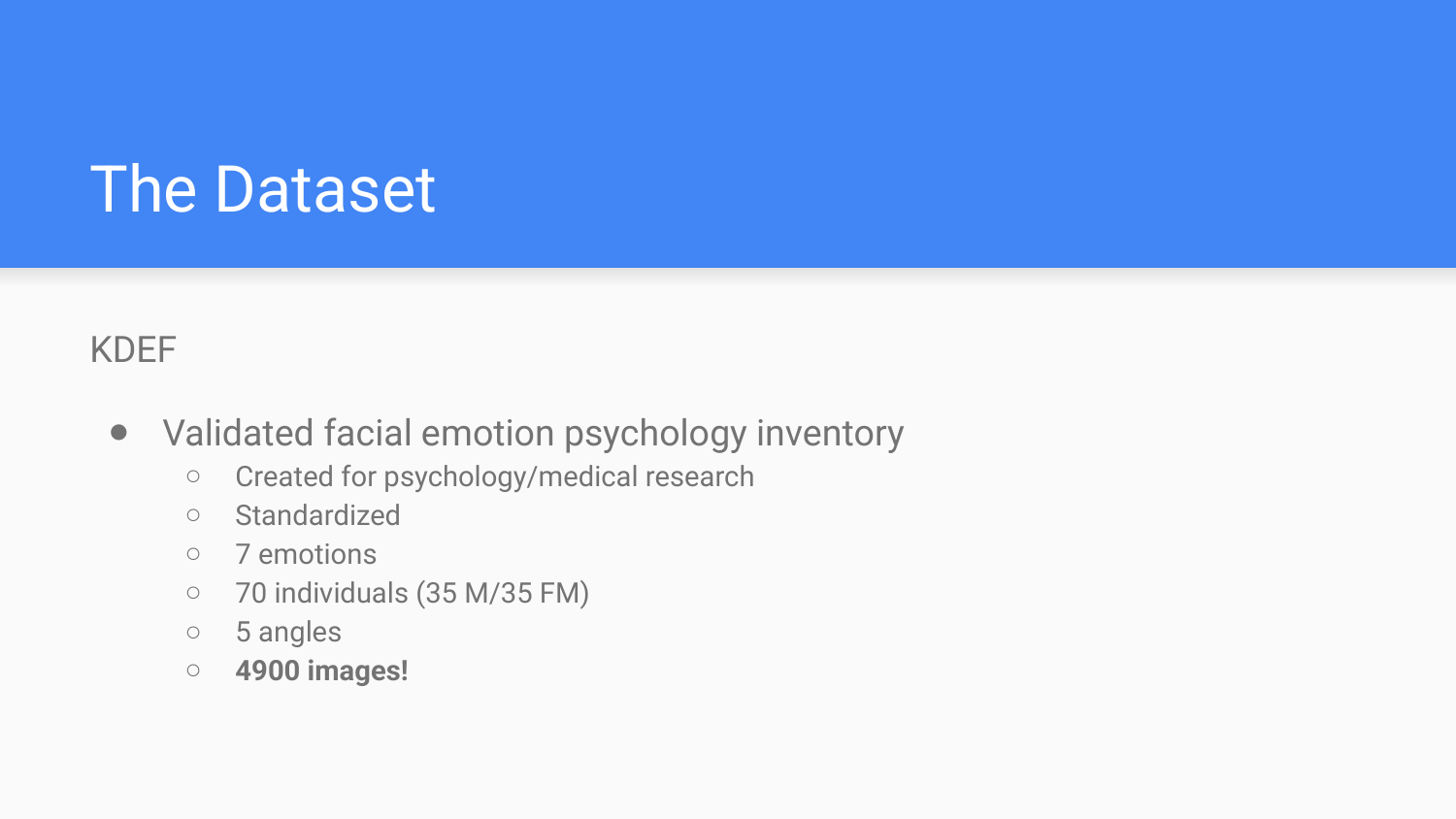

# The Dataset
KDEF
Validated facial emotion psychology inventory
Created for psychology/medical research
Standardized
7 emotions
70 individuals (35 M/35 FM)
5 angles
4900 images!